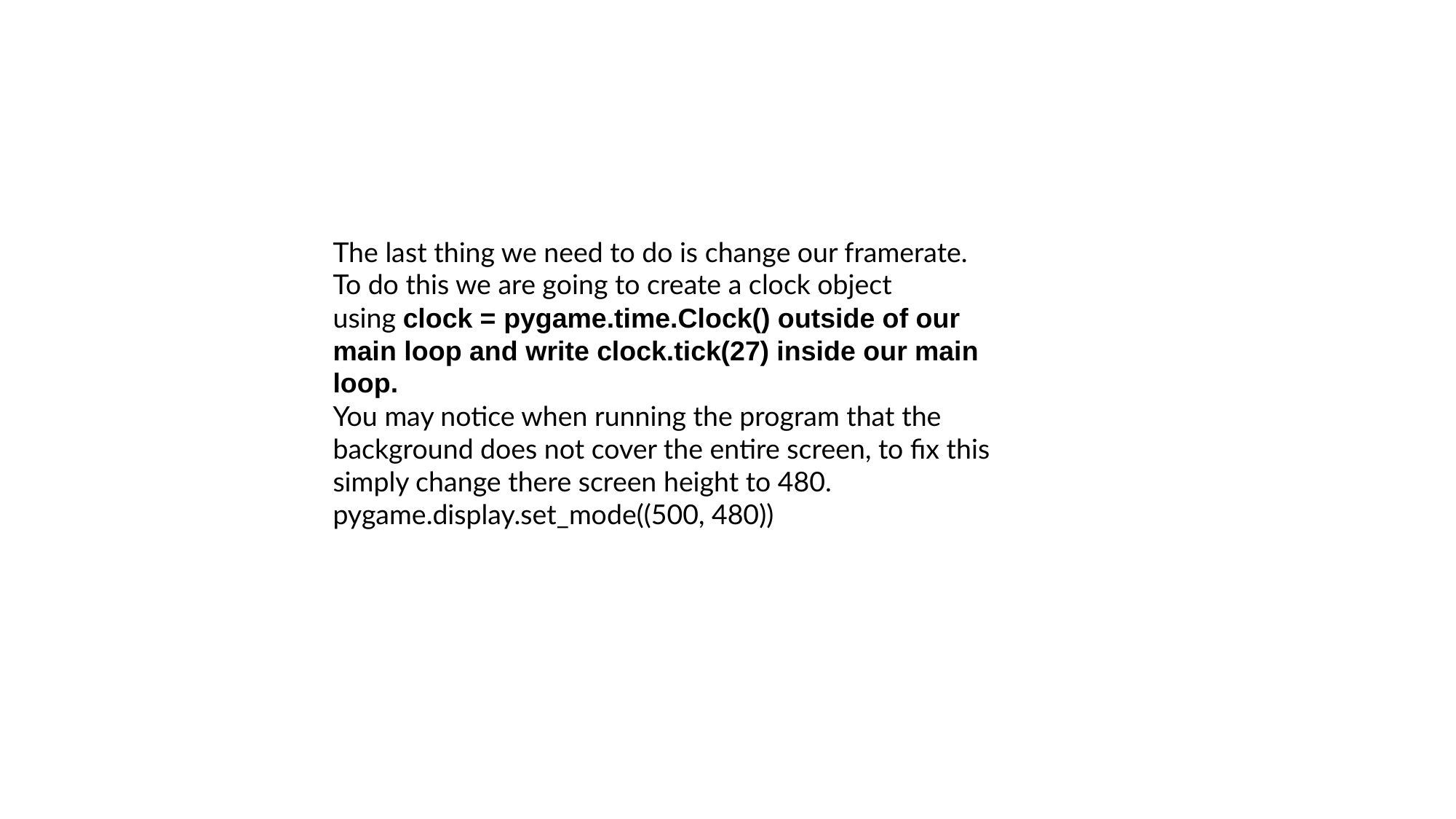

The last thing we need to do is change our framerate.
To do this we are going to create a clock object using clock = pygame.time.Clock() outside of our main loop and write clock.tick(27) inside our main loop.
You may notice when running the program that the background does not cover the entire screen, to fix this simply change there screen height to 480.
pygame.display.set_mode((500, 480))